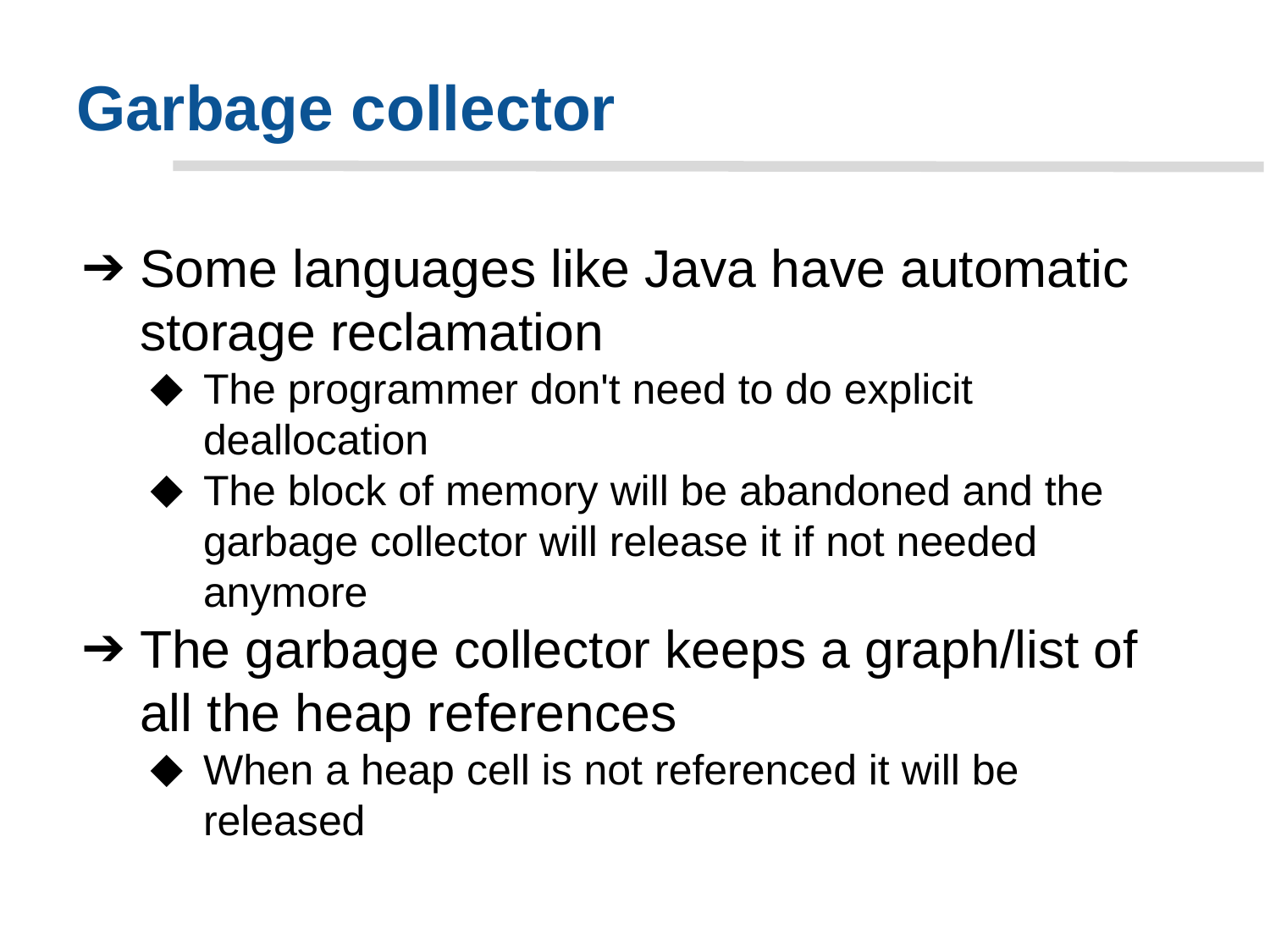

# Garbage collector
Some languages like Java have automatic storage reclamation
The programmer don't need to do explicit deallocation
The block of memory will be abandoned and the garbage collector will release it if not needed anymore
The garbage collector keeps a graph/list of all the heap references
When a heap cell is not referenced it will be	released